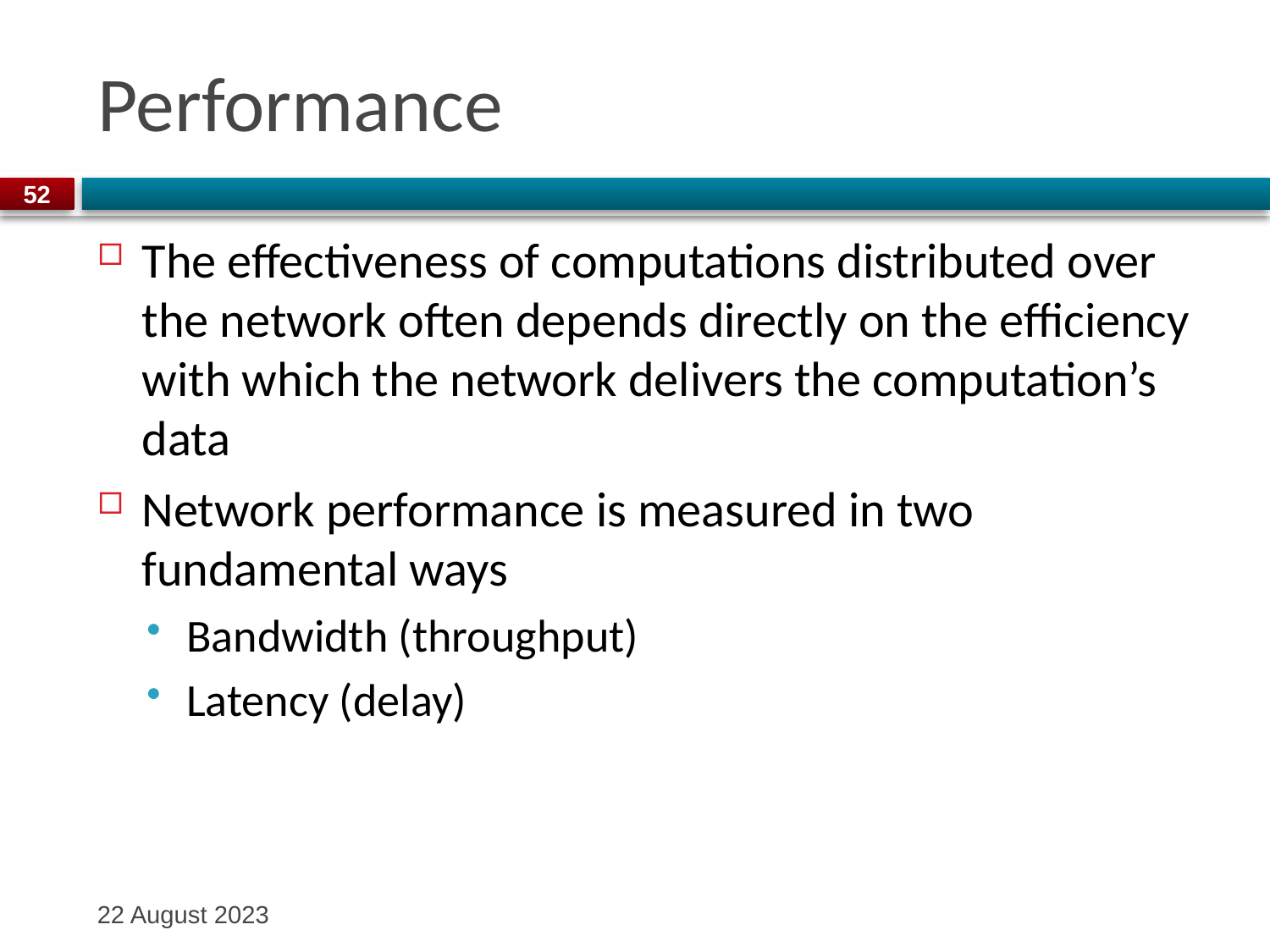

# Performance
52
The effectiveness of computations distributed over the network often depends directly on the efficiency with which the network delivers the computation’s data
Network performance is measured in two fundamental ways
Bandwidth (throughput)
Latency (delay)

22 August 2023